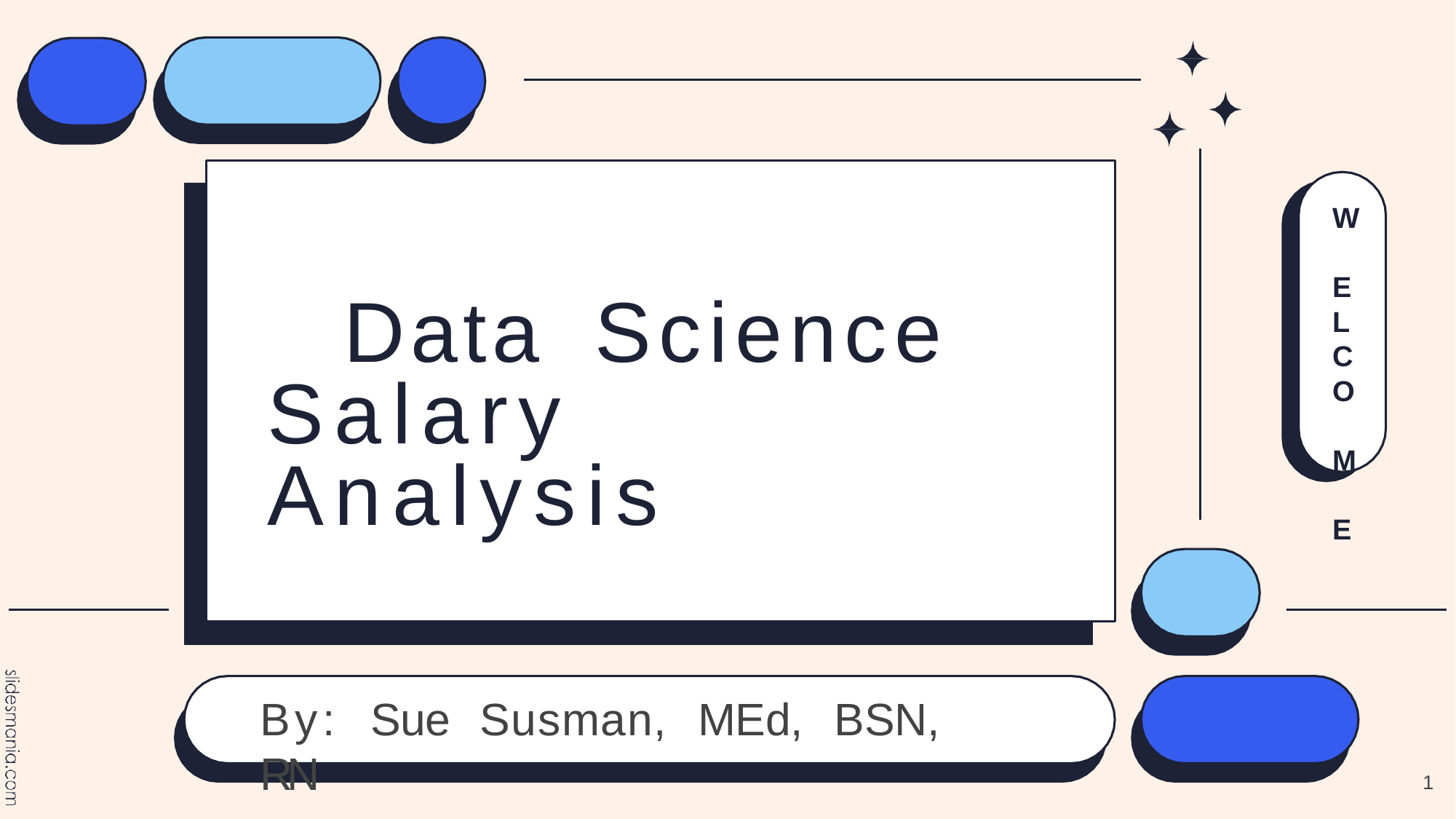

W E L C O M E
# Data	Science Salary		Analysis

By:	Sue	Susman,	MEd,	BSN,	RN

1